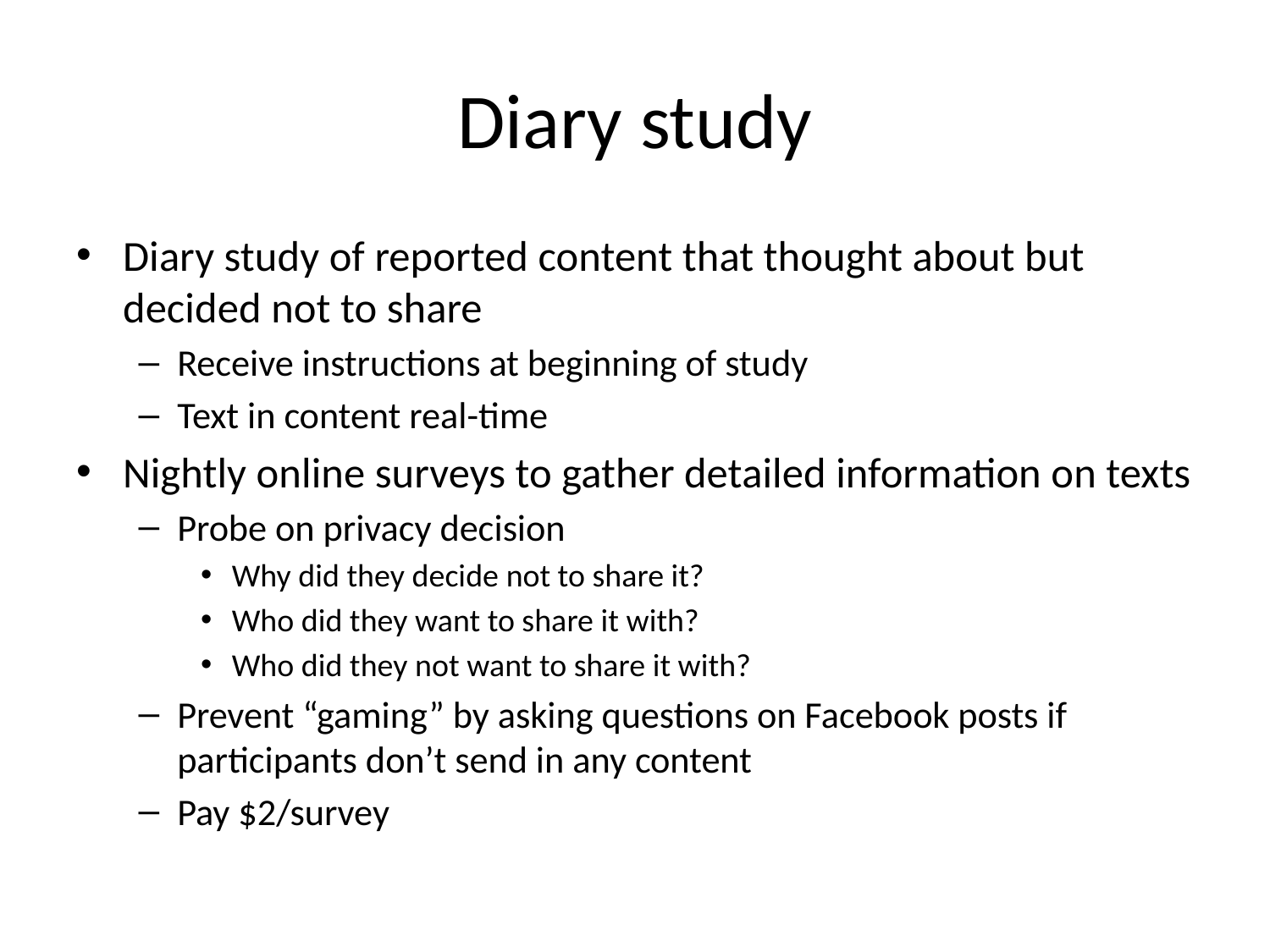

# Diary study
Diary study of reported content that thought about but decided not to share
Receive instructions at beginning of study
Text in content real-time
Nightly online surveys to gather detailed information on texts
Probe on privacy decision
Why did they decide not to share it?
Who did they want to share it with?
Who did they not want to share it with?
Prevent “gaming” by asking questions on Facebook posts if participants don’t send in any content
Pay $2/survey